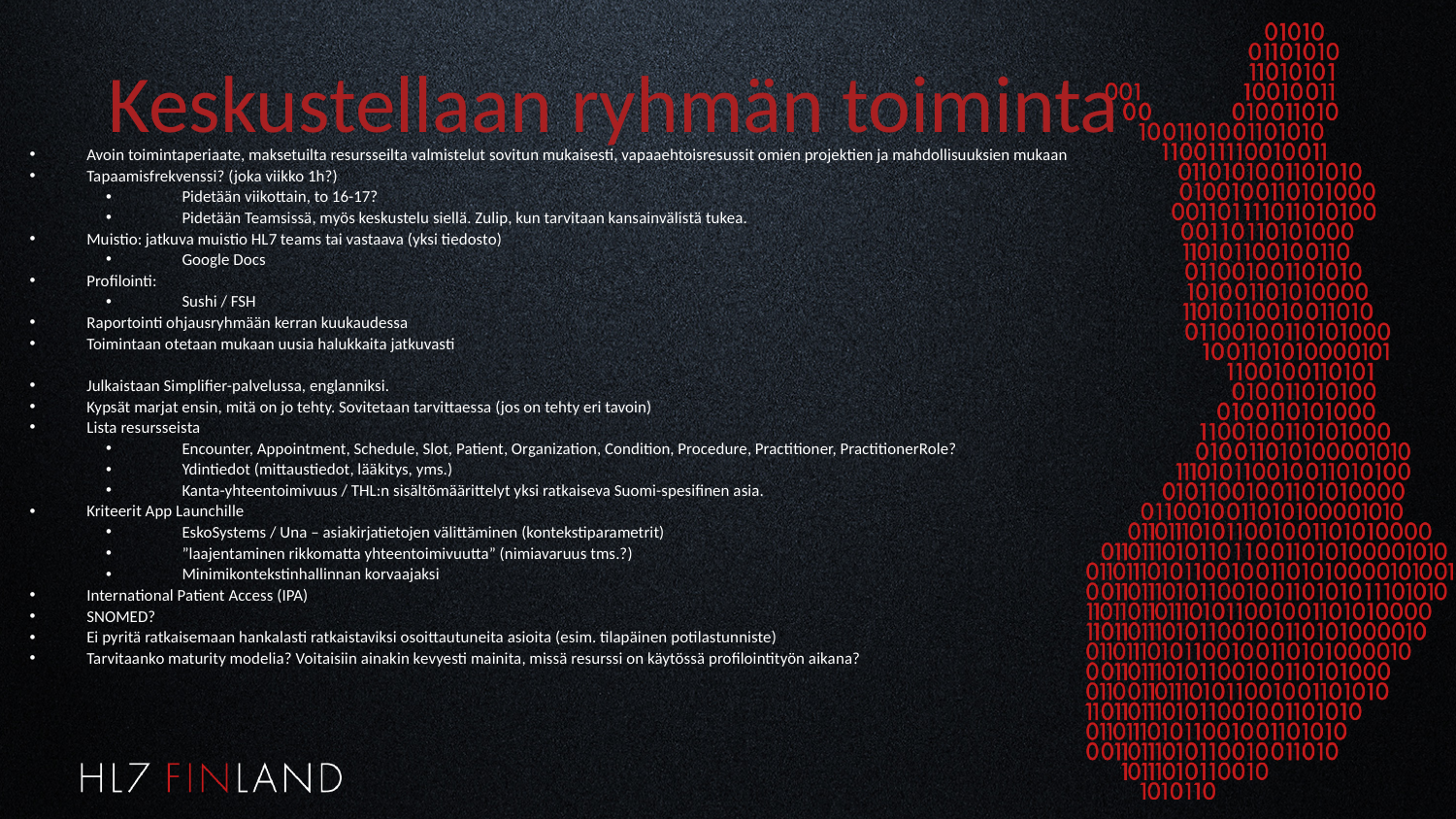

# Keskustellaan ryhmän toiminta
Avoin toimintaperiaate, maksetuilta resursseilta valmistelut sovitun mukaisesti, vapaaehtoisresussit omien projektien ja mahdollisuuksien mukaan
Tapaamisfrekvenssi? (joka viikko 1h?)
Pidetään viikottain, to 16-17?
Pidetään Teamsissä, myös keskustelu siellä. Zulip, kun tarvitaan kansainvälistä tukea.
Muistio: jatkuva muistio HL7 teams tai vastaava (yksi tiedosto)
Google Docs
Profilointi:
Sushi / FSH
Raportointi ohjausryhmään kerran kuukaudessa
Toimintaan otetaan mukaan uusia halukkaita jatkuvasti

Julkaistaan Simplifier-palvelussa, englanniksi.
Kypsät marjat ensin, mitä on jo tehty. Sovitetaan tarvittaessa (jos on tehty eri tavoin)
Lista resursseista
Encounter, Appointment, Schedule, Slot, Patient, Organization, Condition, Procedure, Practitioner, PractitionerRole?
Ydintiedot (mittaustiedot, lääkitys, yms.)
Kanta-yhteentoimivuus / THL:n sisältömäärittelyt yksi ratkaiseva Suomi-spesifinen asia.
Kriteerit App Launchille
EskoSystems / Una – asiakirjatietojen välittäminen (kontekstiparametrit)
”laajentaminen rikkomatta yhteentoimivuutta” (nimiavaruus tms.?)
Minimikontekstinhallinnan korvaajaksi
International Patient Access (IPA)
SNOMED?
Ei pyritä ratkaisemaan hankalasti ratkaistaviksi osoittautuneita asioita (esim. tilapäinen potilastunniste)
Tarvitaanko maturity modelia? Voitaisiin ainakin kevyesti mainita, missä resurssi on käytössä profilointityön aikana?